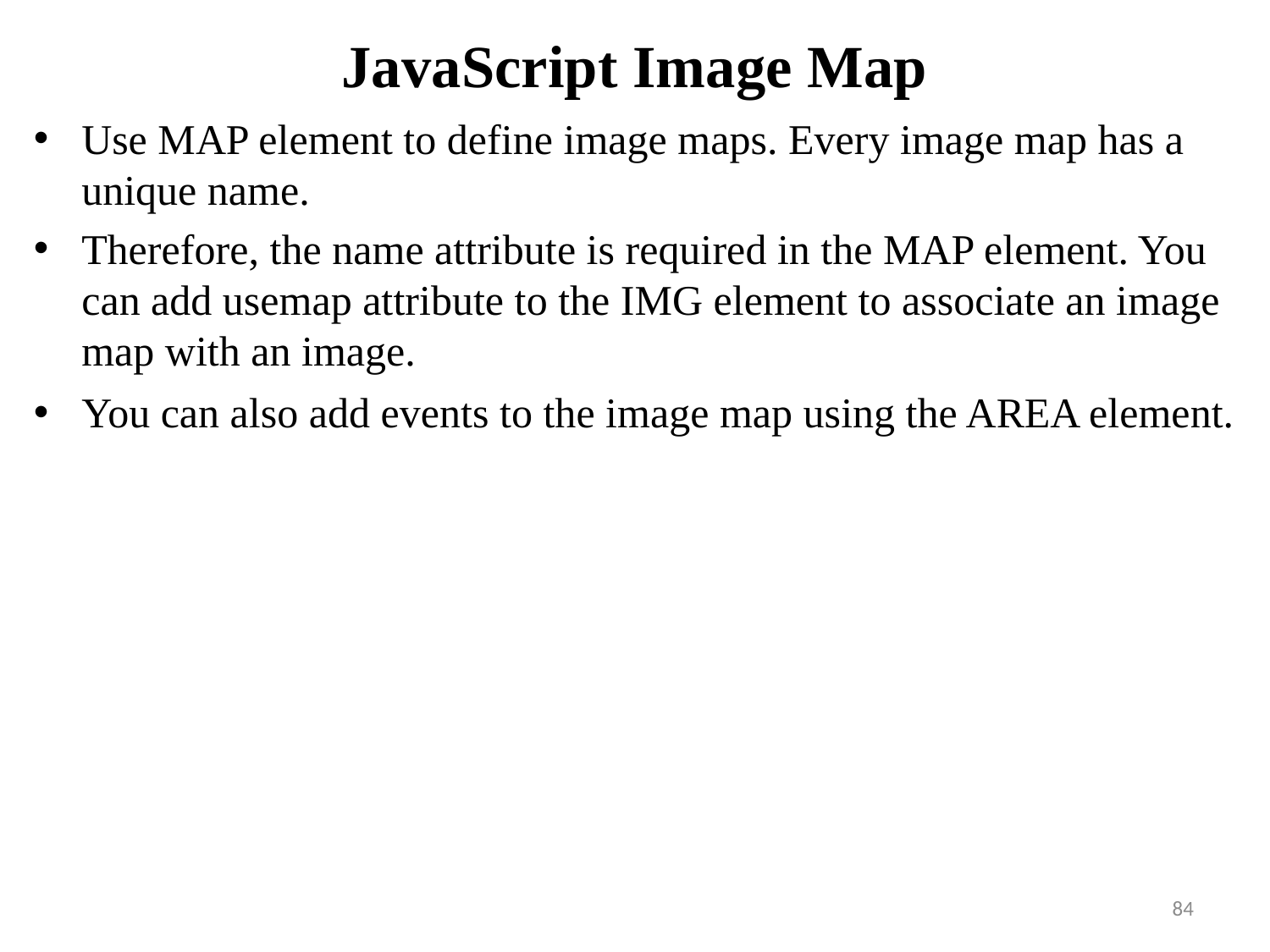

# JavaScript Image Map
Use MAP element to define image maps. Every image map has a unique name.
Therefore, the name attribute is required in the MAP element. You can add usemap attribute to the IMG element to associate an image map with an image.
You can also add events to the image map using the AREA element.

84